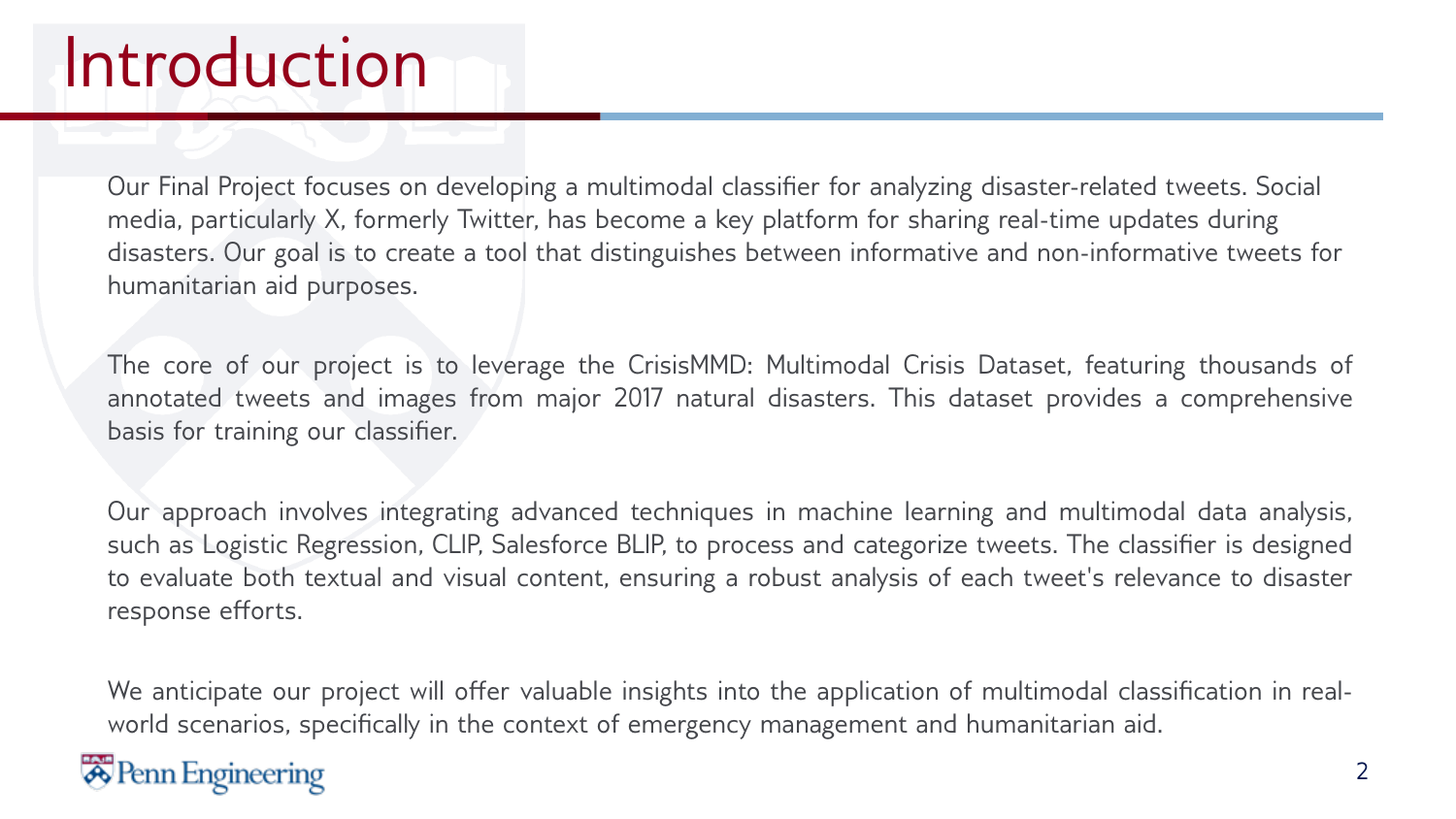

# Introduction
Our Final Project focuses on developing a multimodal classifier for analyzing disaster-related tweets. Social media, particularly X, formerly Twitter, has become a key platform for sharing real-time updates during disasters. Our goal is to create a tool that distinguishes between informative and non-informative tweets for humanitarian aid purposes.

The core of our project is to leverage the CrisisMMD: Multimodal Crisis Dataset, featuring thousands of annotated tweets and images from major 2017 natural disasters. This dataset provides a comprehensive basis for training our classifier.

Our approach involves integrating advanced techniques in machine learning and multimodal data analysis, such as Logistic Regression, CLIP, Salesforce BLIP, to process and categorize tweets. The classifier is designed to evaluate both textual and visual content, ensuring a robust analysis of each tweet's relevance to disaster response efforts.

We anticipate our project will offer valuable insights into the application of multimodal classification in real-world scenarios, specifically in the context of emergency management and humanitarian aid.

2